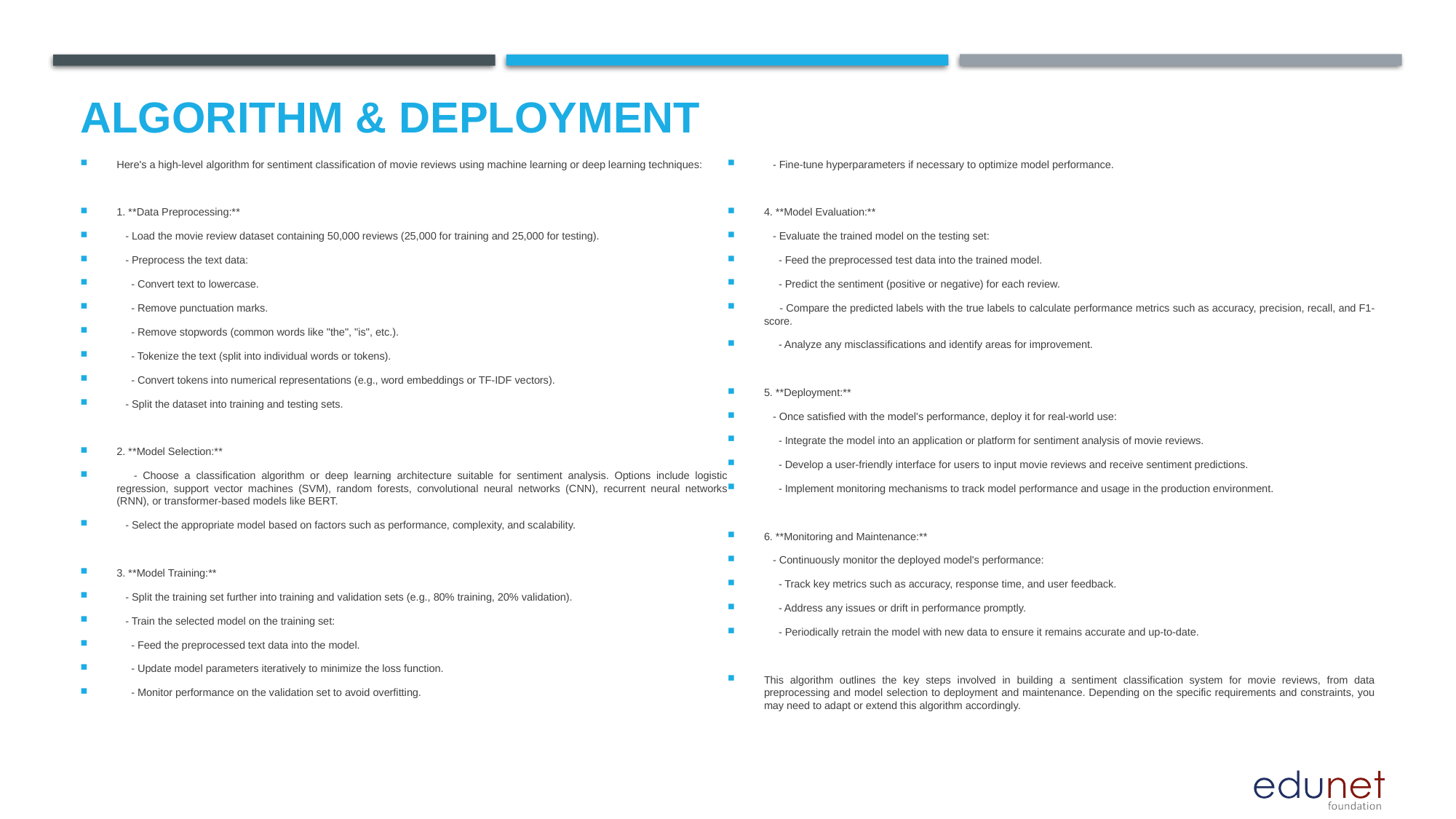

# Algorithm & Deployment
Here's a high-level algorithm for sentiment classification of movie reviews using machine learning or deep learning techniques:

1. **Data Preprocessing:**
   - Load the movie review dataset containing 50,000 reviews (25,000 for training and 25,000 for testing).
   - Preprocess the text data:
     - Convert text to lowercase.
     - Remove punctuation marks.
     - Remove stopwords (common words like "the", "is", etc.).
     - Tokenize the text (split into individual words or tokens).
     - Convert tokens into numerical representations (e.g., word embeddings or TF-IDF vectors).
   - Split the dataset into training and testing sets.

2. **Model Selection:**
   - Choose a classification algorithm or deep learning architecture suitable for sentiment analysis. Options include logistic regression, support vector machines (SVM), random forests, convolutional neural networks (CNN), recurrent neural networks (RNN), or transformer-based models like BERT.
   - Select the appropriate model based on factors such as performance, complexity, and scalability.

3. **Model Training:**
   - Split the training set further into training and validation sets (e.g., 80% training, 20% validation).
   - Train the selected model on the training set:
     - Feed the preprocessed text data into the model.
     - Update model parameters iteratively to minimize the loss function.
     - Monitor performance on the validation set to avoid overfitting.
   - Fine-tune hyperparameters if necessary to optimize model performance.

4. **Model Evaluation:**
   - Evaluate the trained model on the testing set:
     - Feed the preprocessed test data into the trained model.
     - Predict the sentiment (positive or negative) for each review.
     - Compare the predicted labels with the true labels to calculate performance metrics such as accuracy, precision, recall, and F1-score.
     - Analyze any misclassifications and identify areas for improvement.

5. **Deployment:**
   - Once satisfied with the model's performance, deploy it for real-world use:
     - Integrate the model into an application or platform for sentiment analysis of movie reviews.
     - Develop a user-friendly interface for users to input movie reviews and receive sentiment predictions.
     - Implement monitoring mechanisms to track model performance and usage in the production environment.

6. **Monitoring and Maintenance:**
   - Continuously monitor the deployed model's performance:
     - Track key metrics such as accuracy, response time, and user feedback.
     - Address any issues or drift in performance promptly.
     - Periodically retrain the model with new data to ensure it remains accurate and up-to-date.

This algorithm outlines the key steps involved in building a sentiment classification system for movie reviews, from data preprocessing and model selection to deployment and maintenance. Depending on the specific requirements and constraints, you may need to adapt or extend this algorithm accordingly.